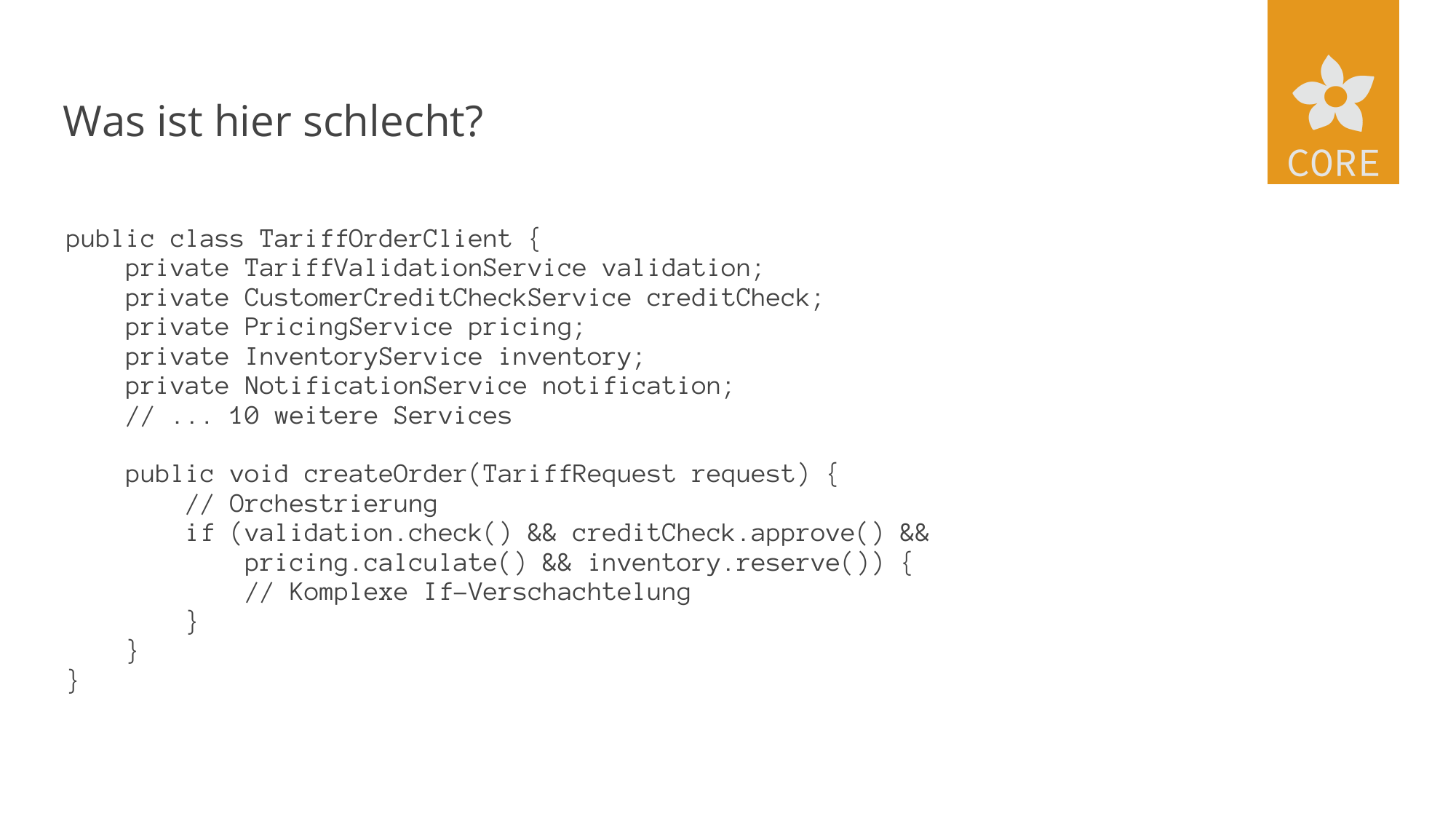

# Was ist hier schlecht?
public class TariffOrderClient {
    private TariffValidationService validation;
    private CustomerCreditCheckService creditCheck;
    private PricingService pricing;
    private InventoryService inventory;
    private NotificationService notification;
    // ... 10 weitere Services
    public void createOrder(TariffRequest request) {
        // Orchestrierung
        if (validation.check() && creditCheck.approve() &&
            pricing.calculate() && inventory.reserve()) {
            // Komplexe If-Verschachtelung
        }
    }
}